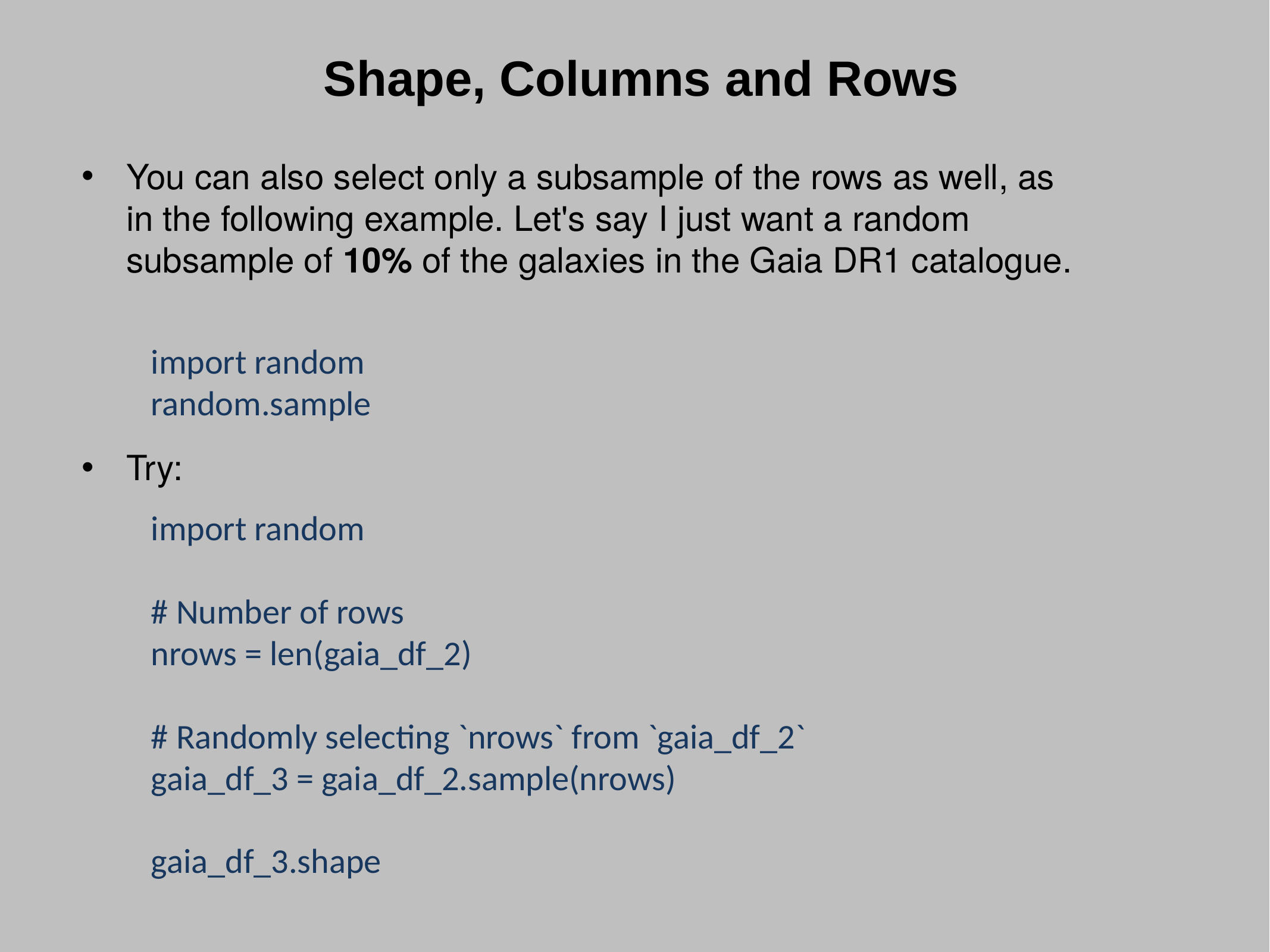

Shape, Columns and Rows
You can also select only a subsample of the rows as well, as in the following example. Let's say I just want a random subsample of 10% of the galaxies in the Gaia DR1 catalogue.

Try:
import random
random.sample

import random

# Number of rows
nrows = len(gaia_df_2)

# Randomly selecting `nrows` from `gaia_df_2`
gaia_df_3 = gaia_df_2.sample(nrows)

gaia_df_3.shape